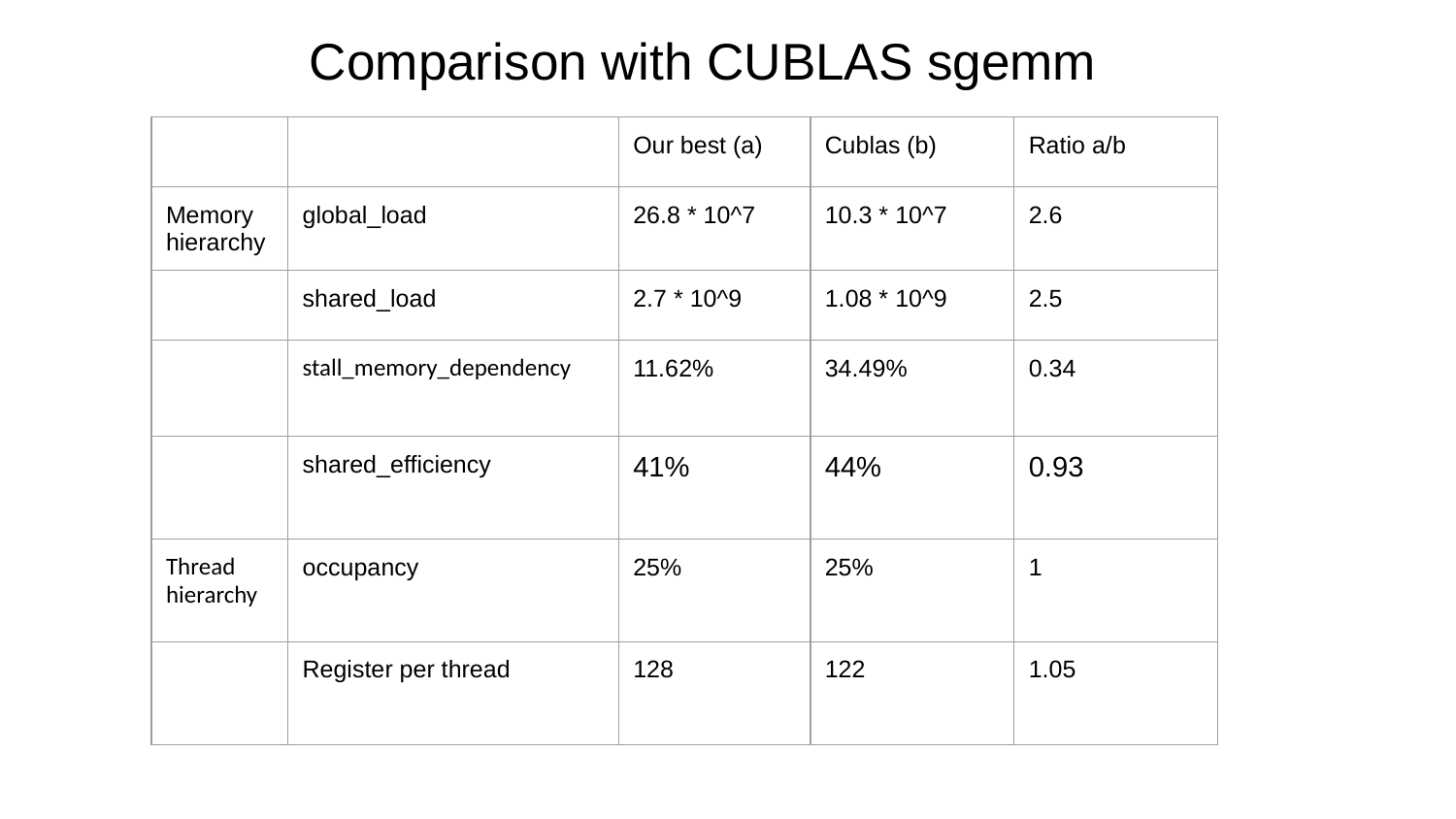

# Comparison with CUBLAS sgemm
|  |  | Our best (a) | Cublas (b) | Ratio a/b |
| --- | --- | --- | --- | --- |
| Memory hierarchy | global\_load | 26.8 \* 10^7 | 10.3 \* 10^7 | 2.6 |
|  | shared\_load | 2.7 \* 10^9 | 1.08 \* 10^9 | 2.5 |
|  | stall\_memory\_dependency | 11.62% | 34.49% | 0.34 |
|  | shared\_efficiency | 41% | 44% | 0.93 |
| Thread hierarchy | occupancy | 25% | 25% | 1 |
|  | Register per thread | 128 | 122 | 1.05 |